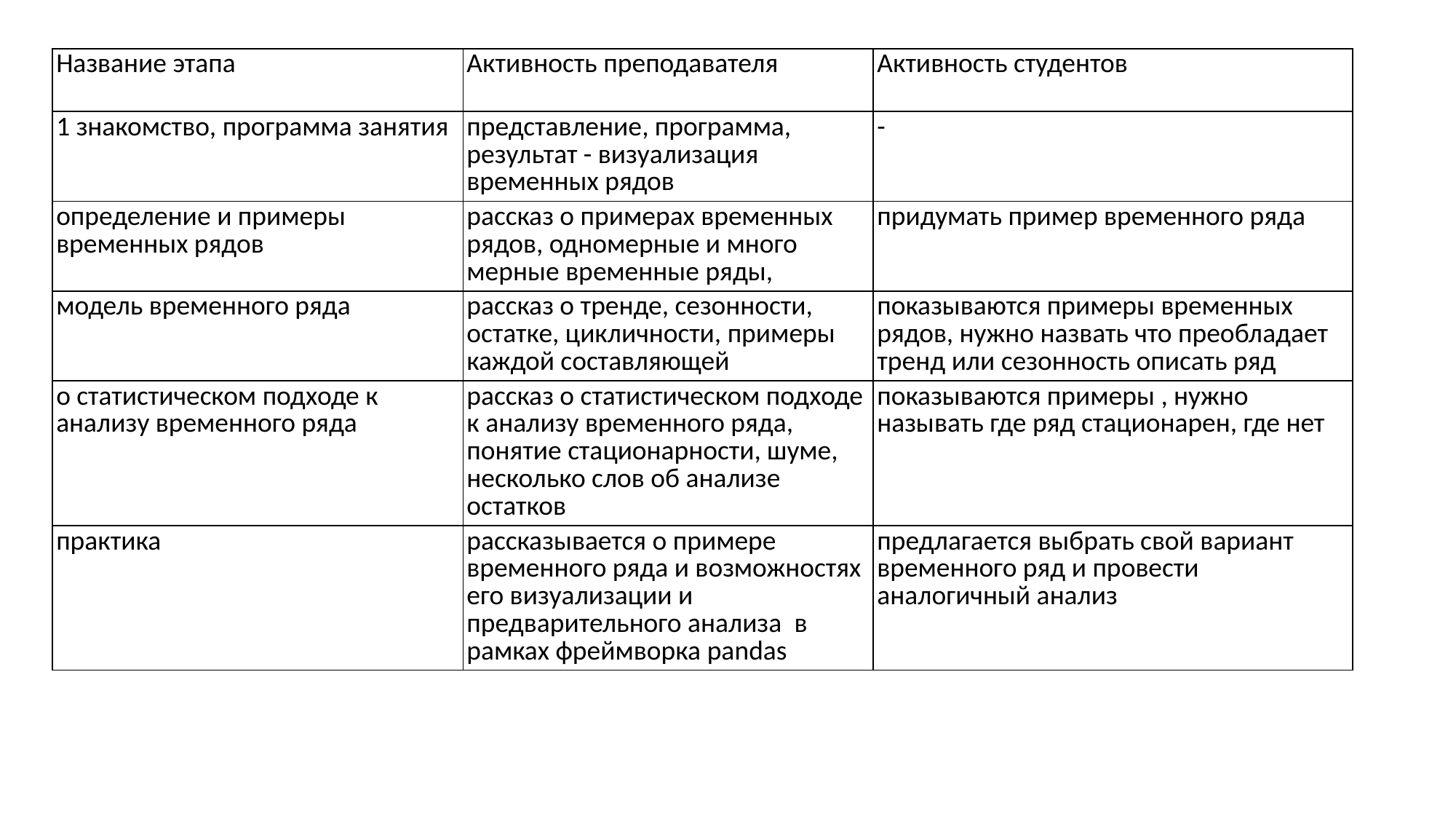

| Название этапа | Активность преподавателя | Активность студентов |
| --- | --- | --- |
| 1 знакомство, программа занятия | представление, программа, результат - визуализация временных рядов | - |
| определение и примеры временных рядов | рассказ о примерах временных рядов, одномерные и много мерные временные ряды, | придумать пример временного ряда |
| модель временного ряда | рассказ о тренде, сезонности, остатке, цикличности, примеры каждой составляющей | показываются примеры временных рядов, нужно назвать что преобладает тренд или сезонность описать ряд |
| о статистическом подходе к анализу временного ряда | рассказ о статистическом подходе к анализу временного ряда, понятие стационарности, шуме, несколько слов об анализе остатков | показываются примеры , нужно называть где ряд стационарен, где нет |
| практика | рассказывается о примере временного ряда и возможностях его визуализации и предварительного анализа  в рамках фреймворка pandas | предлагается выбрать свой вариант временного ряд и провести аналогичный анализ |